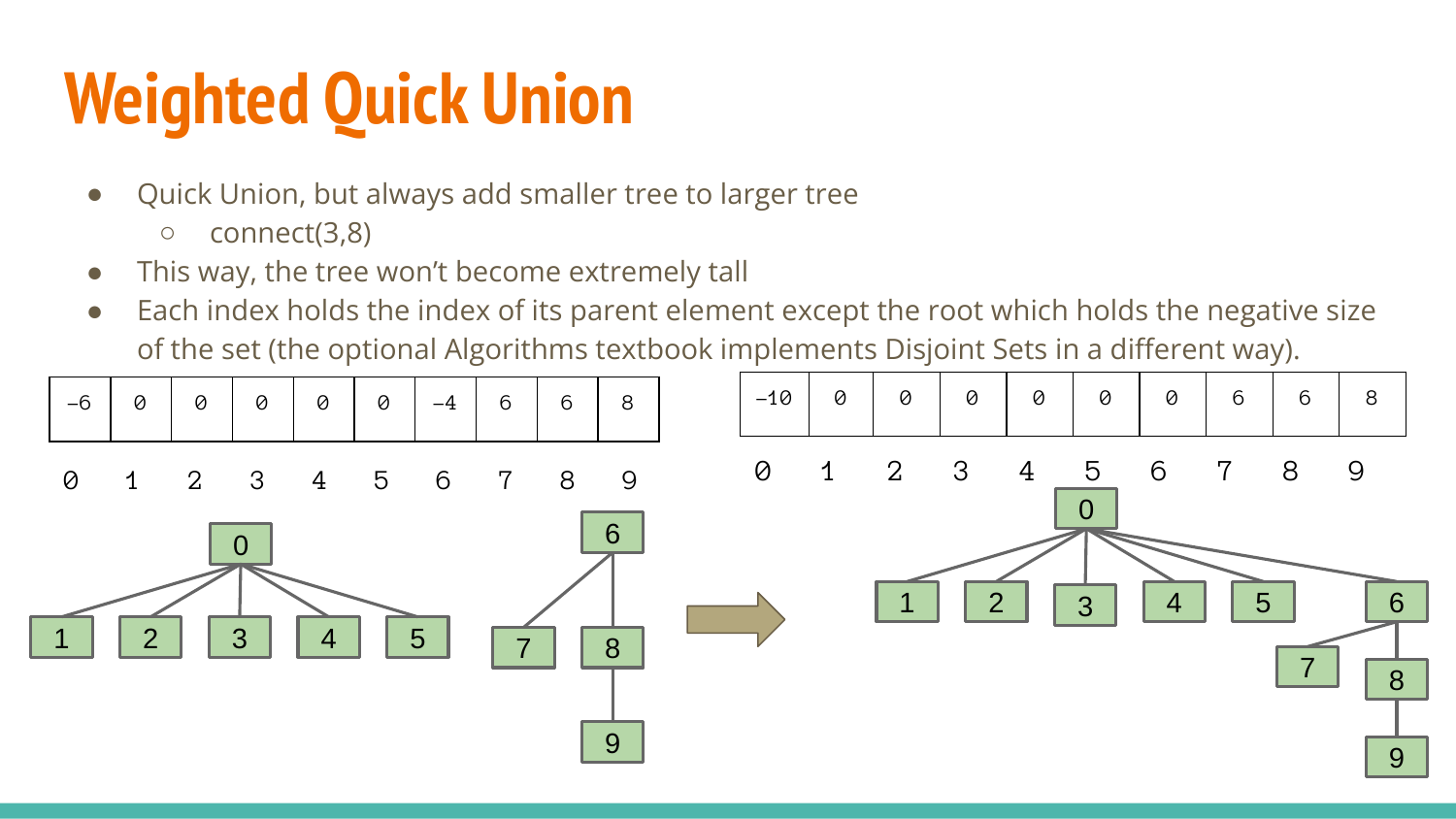

# Weighted Quick Union
Quick Union, but always add smaller tree to larger tree
connect(3,8)
This way, the tree won’t become extremely tall
Each index holds the index of its parent element except the root which holds the negative size of the set (the optional Algorithms textbook implements Disjoint Sets in a different way).

| -10 | 0 | 0 | 0 | 0 | 0 | 0 | 6 | 6 | 8 |
| --- | --- | --- | --- | --- | --- | --- | --- | --- | --- |
| -6 | 0 | 0 | 0 | 0 | 0 | -4 | 6 | 6 | 8 |
| --- | --- | --- | --- | --- | --- | --- | --- | --- | --- |
0   1   2   3   4   5   6   7   8   9
0   1   2   3   4   5   6   7   8   9
0
6
0
6
1
2
4
5
3

1
2
3
4
5
7
8
7
8
9
9